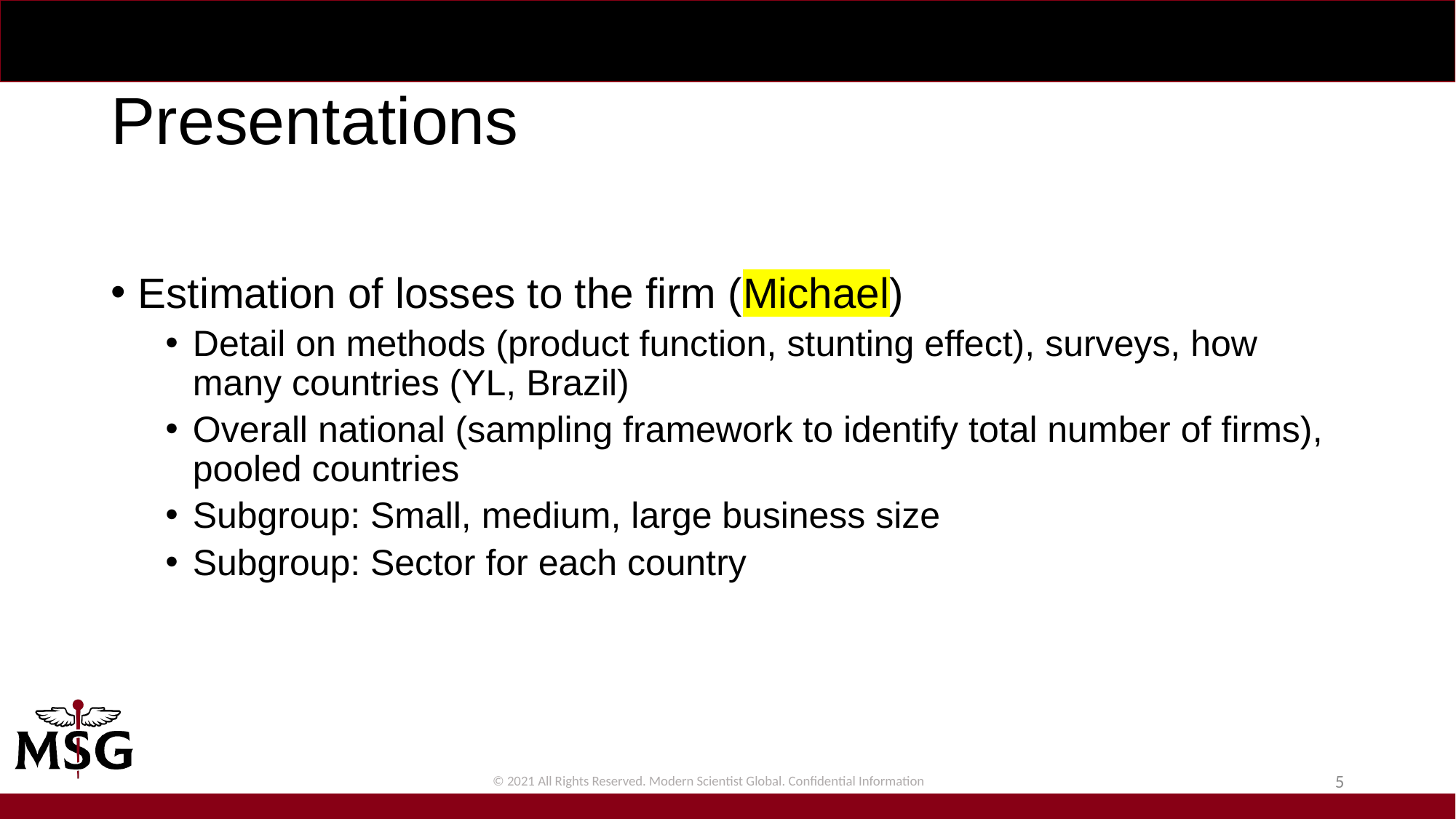

# Presentations

Estimation of losses to the firm (Michael)
Detail on methods (product function, stunting effect), surveys, how many countries (YL, Brazil)
Overall national (sampling framework to identify total number of firms), pooled countries
Subgroup: Small, medium, large business size
Subgroup: Sector for each country

5